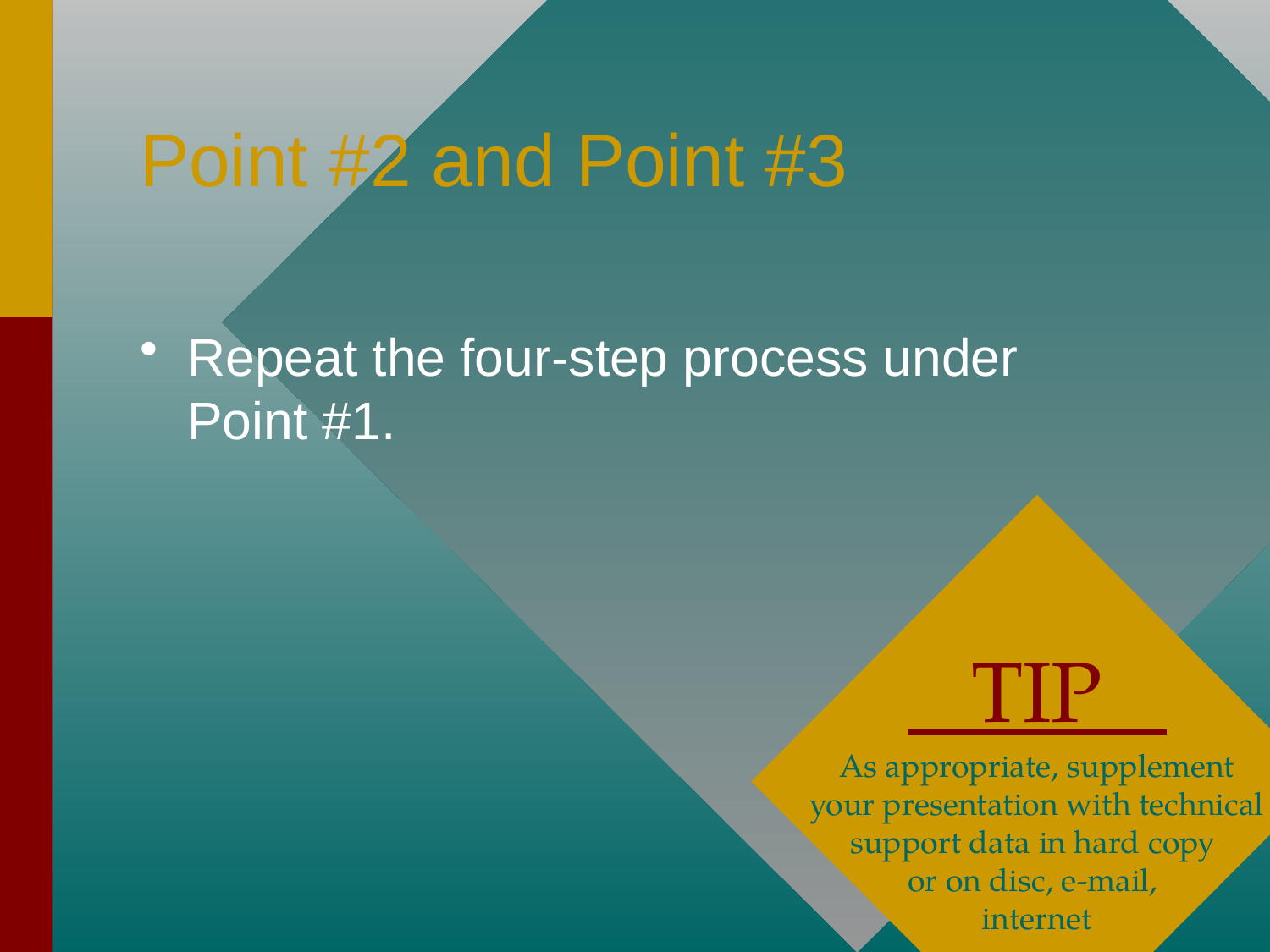

# Point #2 and Point #3
Repeat the four-step process under
Point #1.

   TIP
As appropriate, supplement
your presentation with technical
support data in hard copy
or on disc, e-mail,
internet